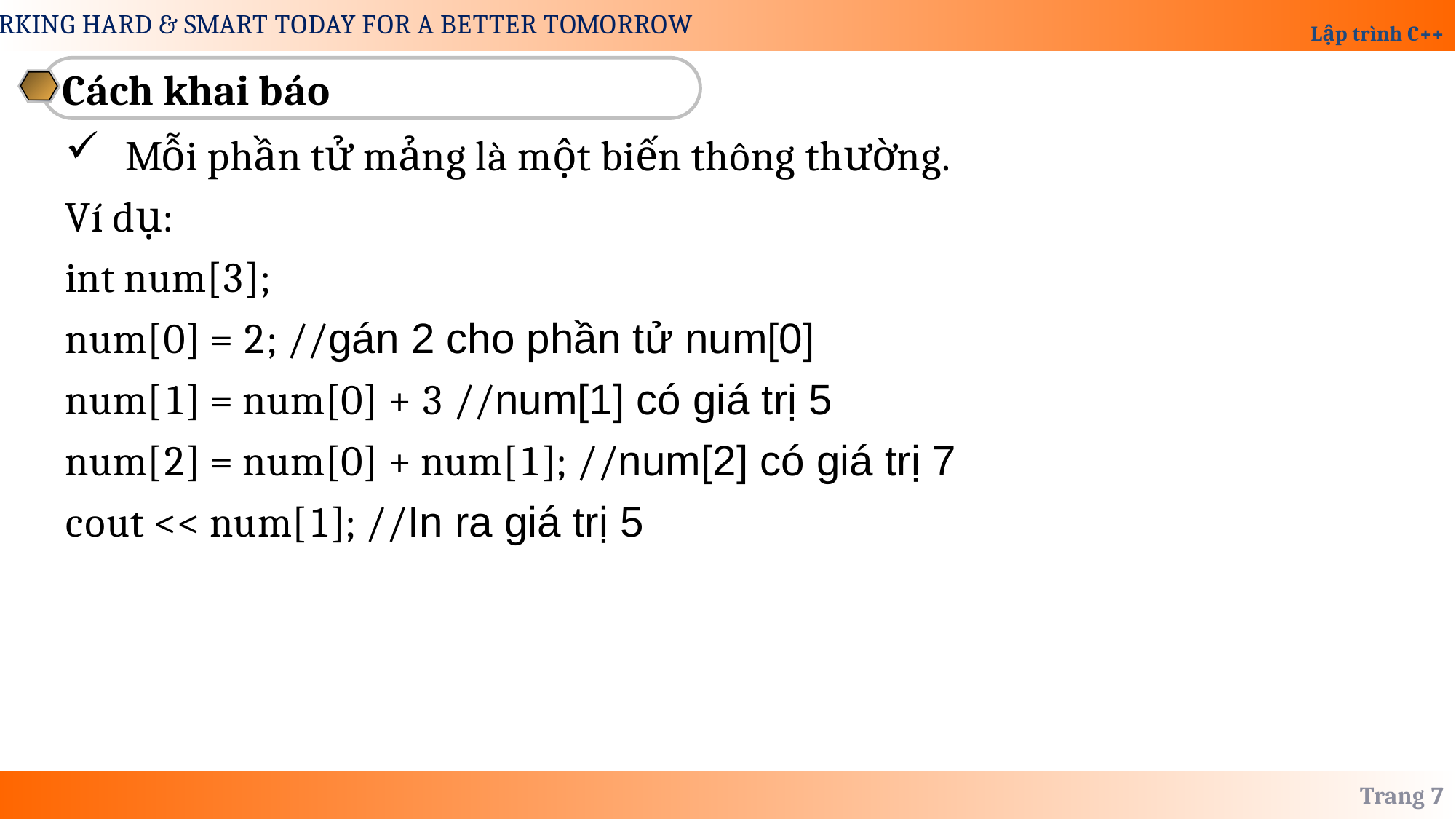

Cách khai báo

Mỗi phần tử mảng là một biến thông thường.
Ví dụ:
int num[3];
num[0] = 2; //gán 2 cho phần tử num[0]
num[1] = num[0] + 3 //num[1] có giá trị 5
num[2] = num[0] + num[1]; //num[2] có giá trị 7
cout << num[1]; //In ra giá trị 5
Trang 7